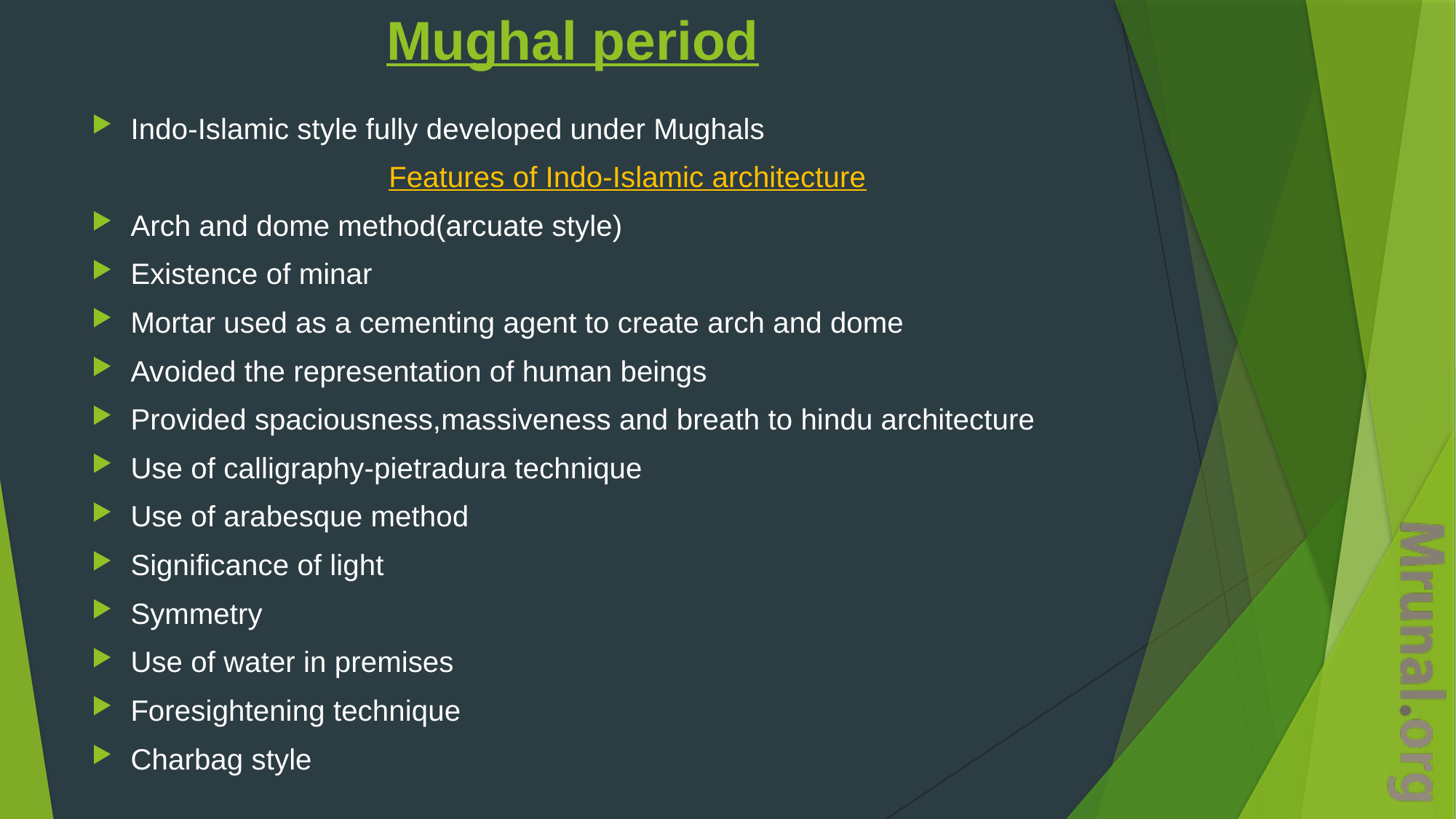

# Mughal period
Indo-Islamic style fully developed under Mughals
Features of Indo-Islamic architecture
Arch and dome method(arcuate style)
Existence of minar
Mortar used as a cementing agent to create arch and dome
Avoided the representation of human beings
Provided spaciousness,massiveness and breath to hindu architecture
Use of calligraphy-pietradura technique
Use of arabesque method
Significance of light
Symmetry
Use of water in premises
Foresightening technique
Charbag style